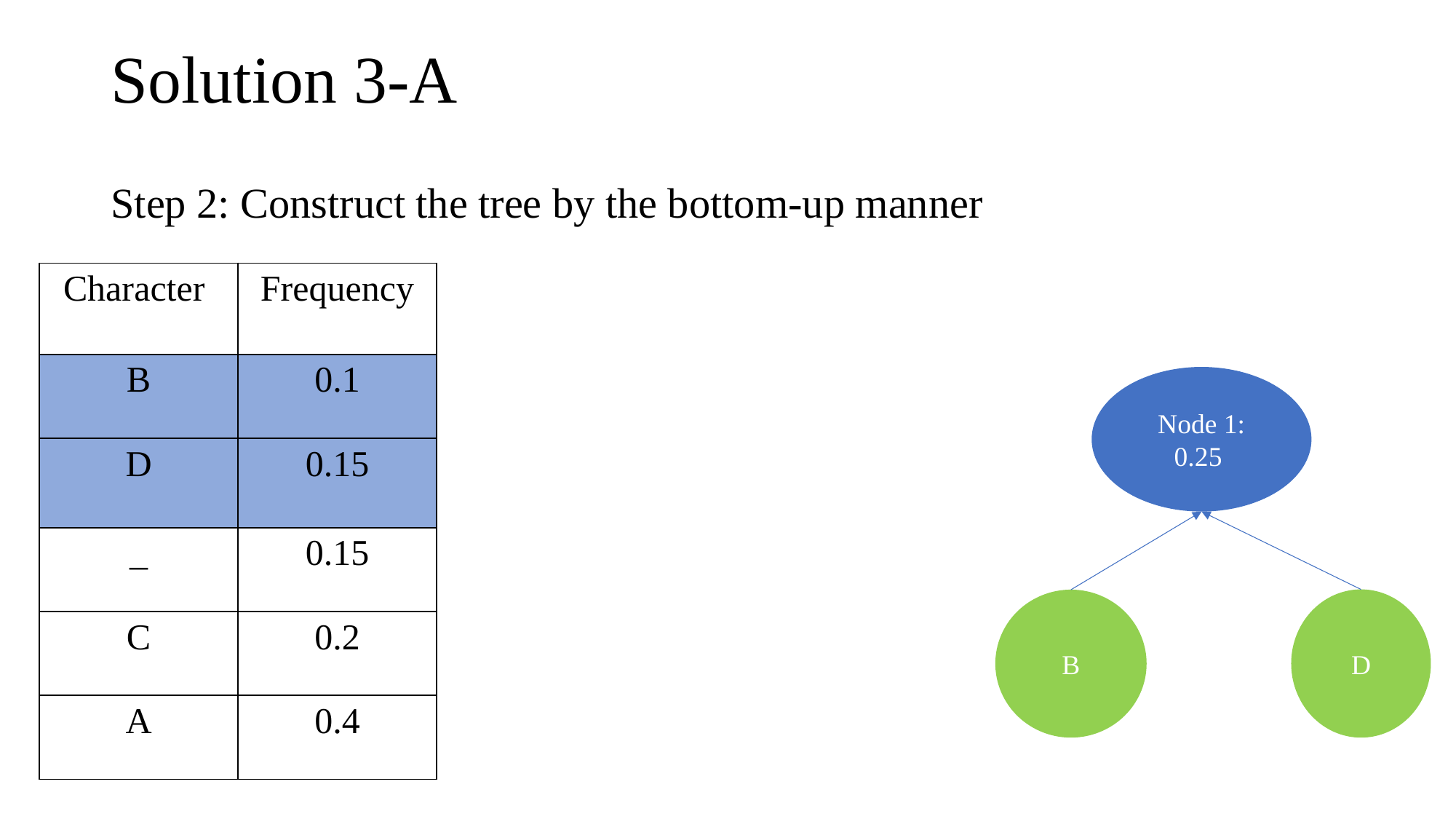

# Solution 3-A
Step 2: Construct the tree by the bottom-up manner
| Character | Frequency |
| --- | --- |
| B | 0.1 |
| D | 0.15 |
| \_ | 0.15 |
| C | 0.2 |
| A | 0.4 |
Node 1: 0.25
D
B